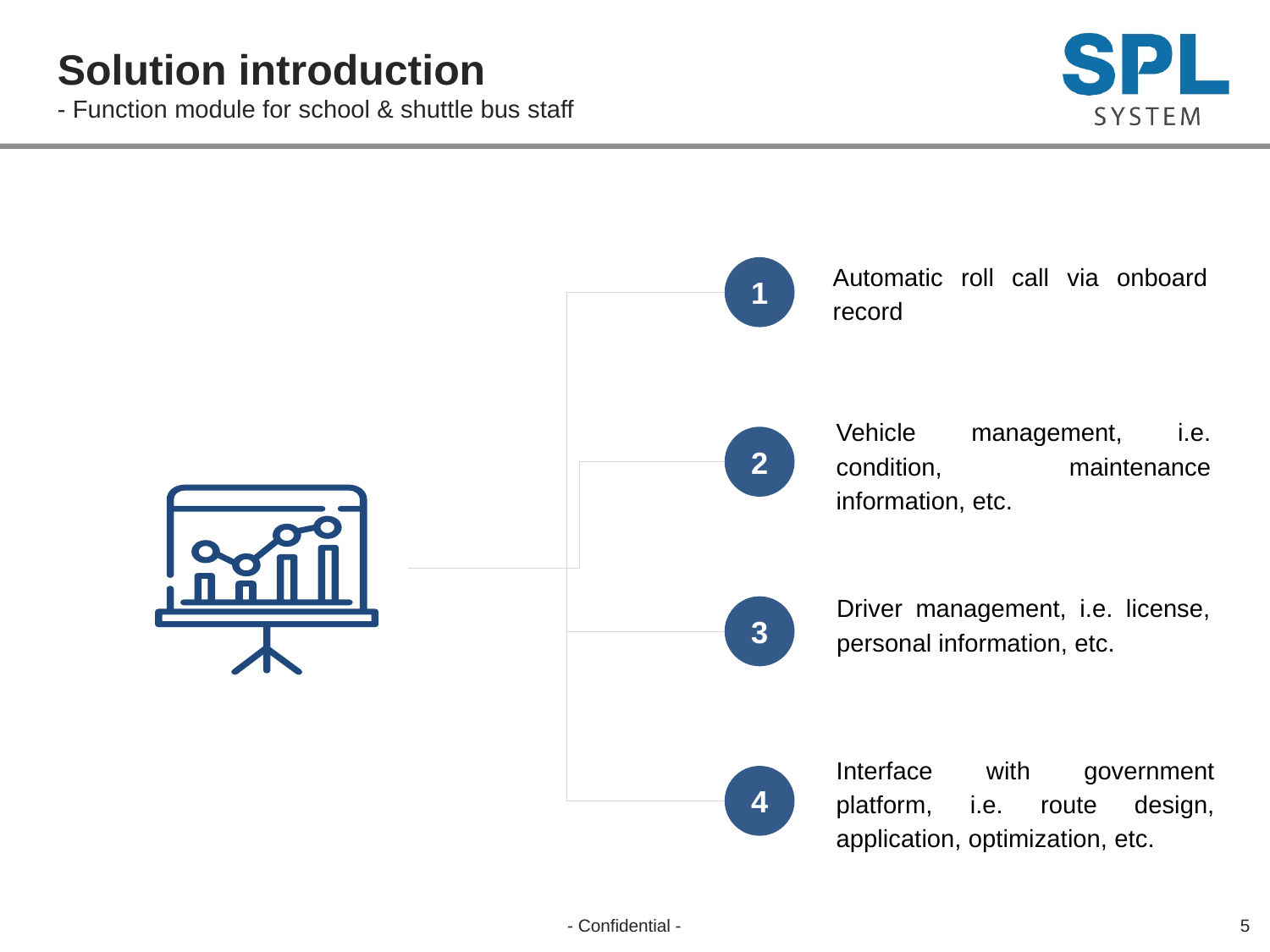

Solution introduction
- Function module for school & shuttle bus staff
Automatic roll call via onboard record
1
2
3
4
Vehicle management, i.e. condition, maintenance information, etc.

Driver management, i.e. license, personal information, etc.
Interface with government platform, i.e. route design, application, optimization, etc.
5
- Confidential -